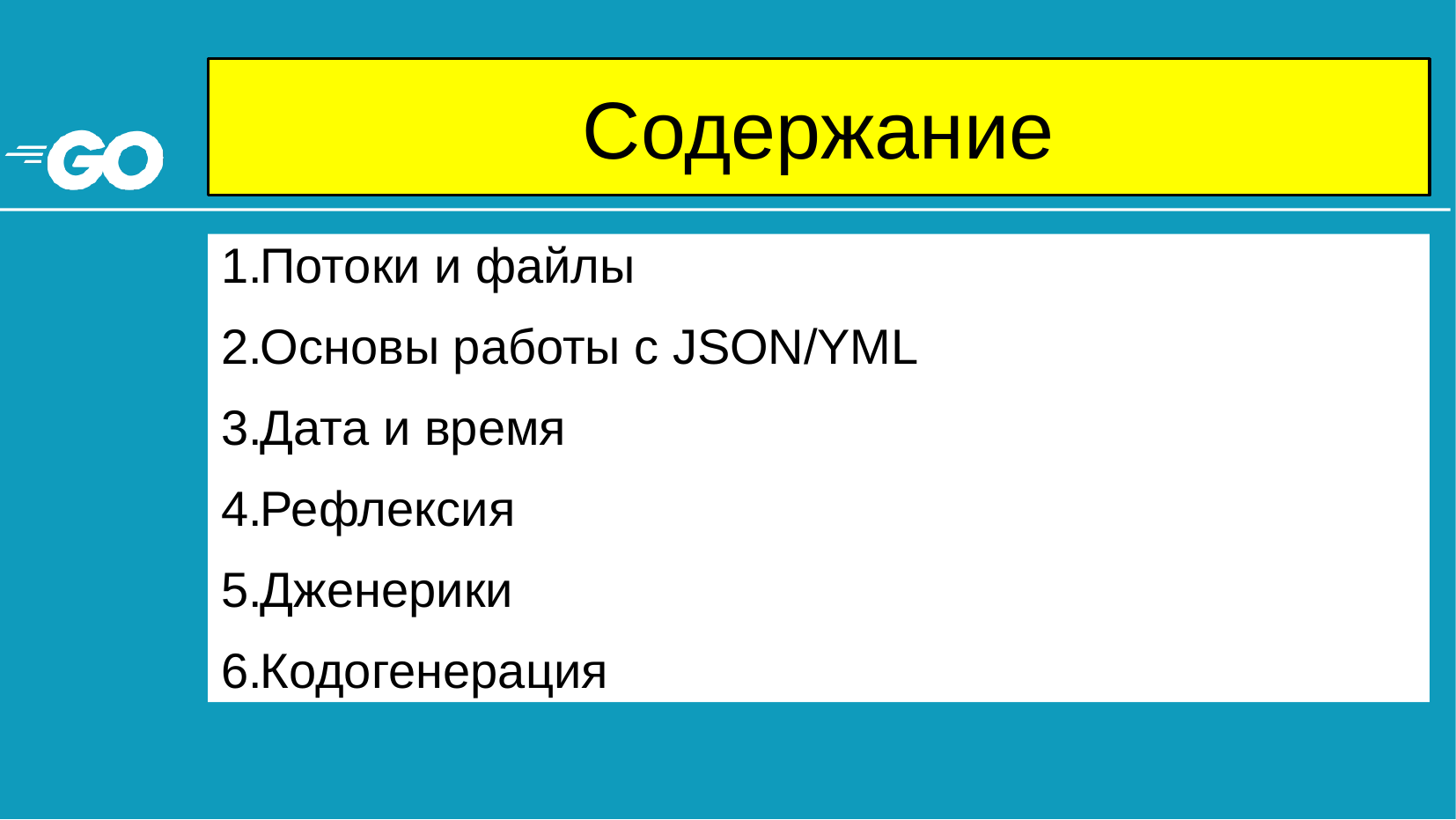

# Содержание
Потоки и файлы
Основы работы с JSON/YML
Дата и время
Рефлексия
Дженерики
Кодогенерация